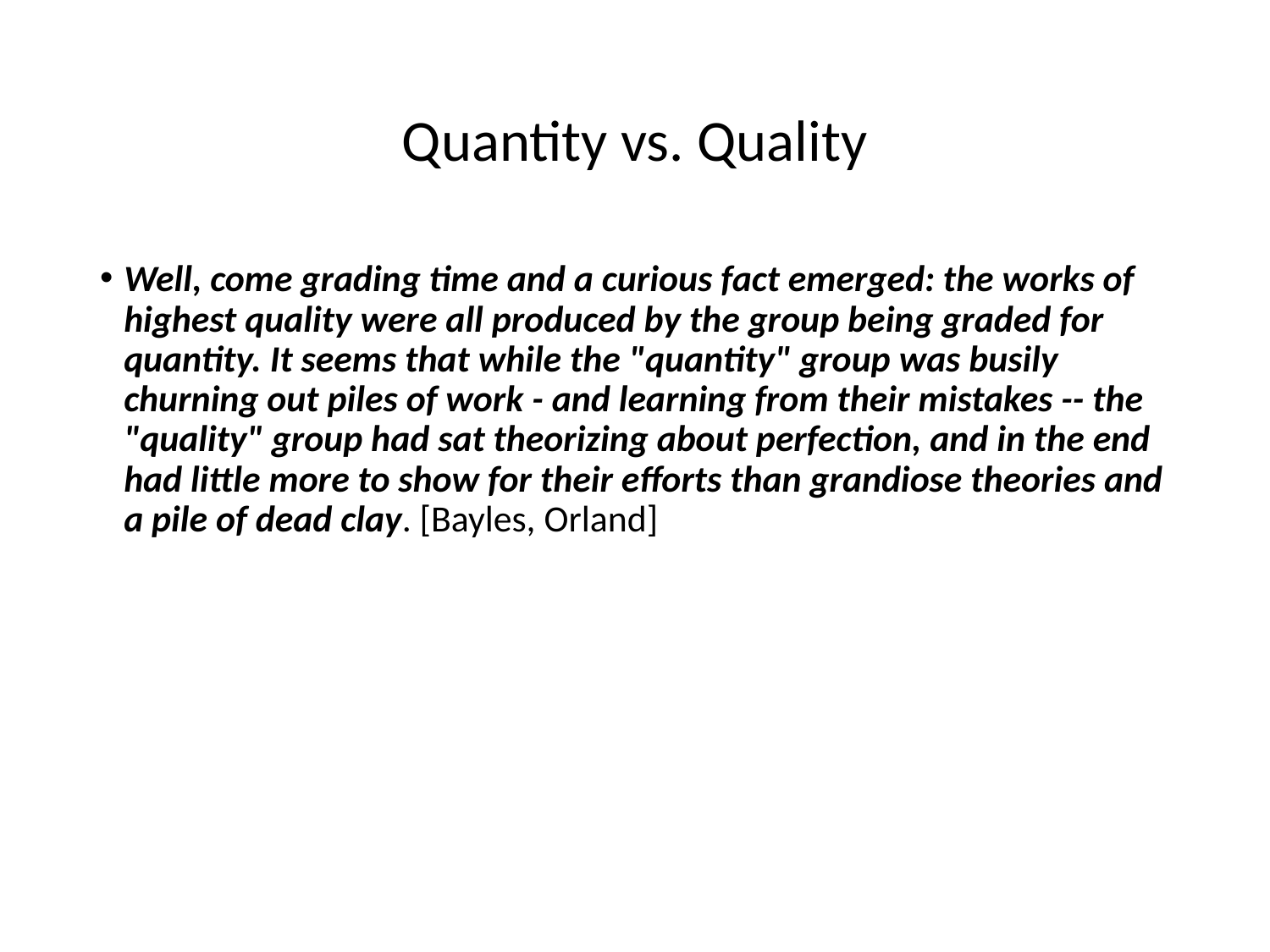

# Quantity vs. Quality
Well, come grading time and a curious fact emerged: the works of highest quality were all produced by the group being graded for quantity. It seems that while the "quantity" group was busily churning out piles of work - and learning from their mistakes -- the "quality" group had sat theorizing about perfection, and in the end had little more to show for their efforts than grandiose theories and a pile of dead clay. [Bayles, Orland]